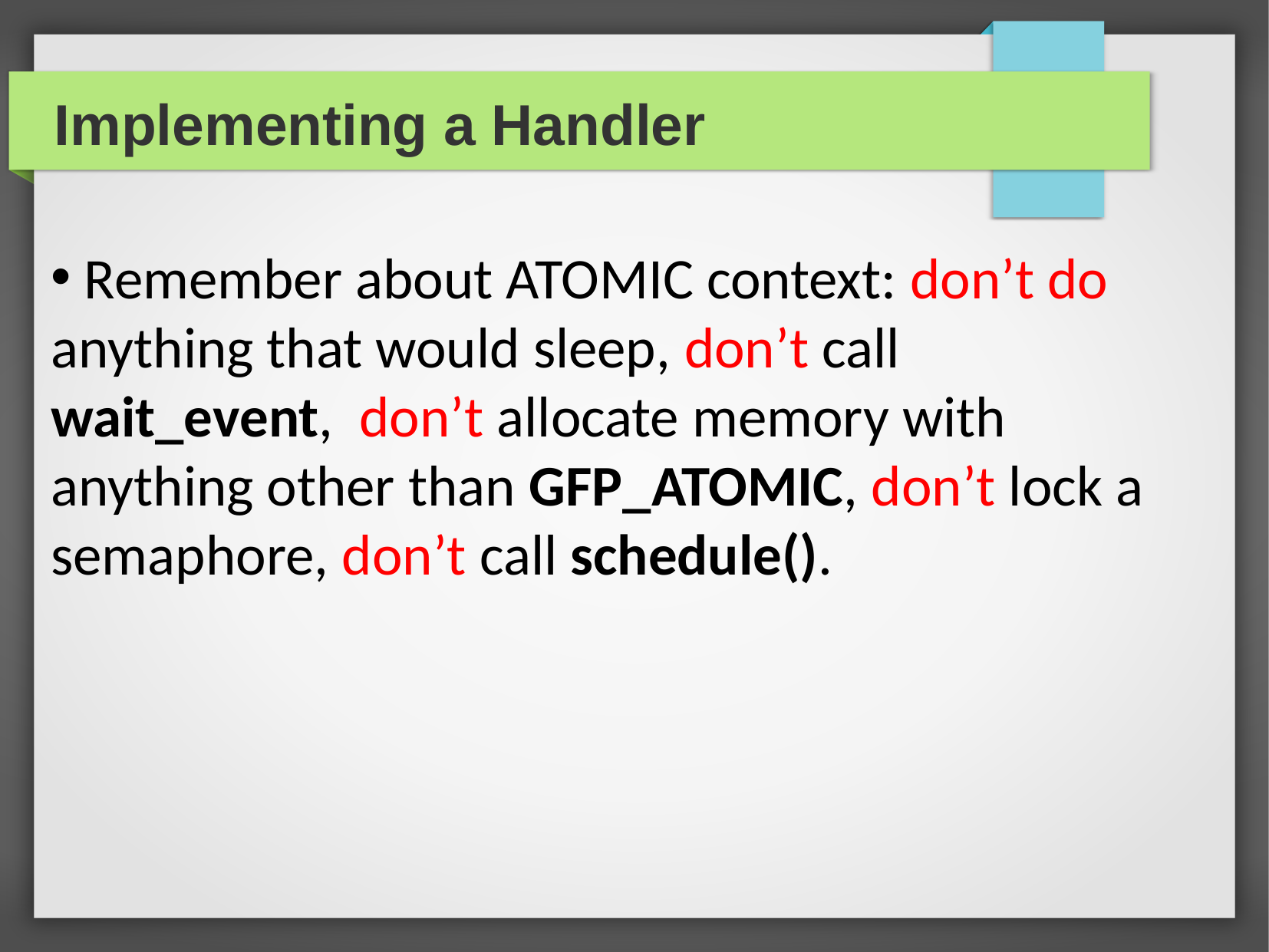

Implementing a Handler
 Remember about ATOMIC context: don’t do anything that would sleep, don’t call wait_event,  don’t allocate memory with anything other than GFP_ATOMIC, don’t lock a semaphore, don’t call schedule().